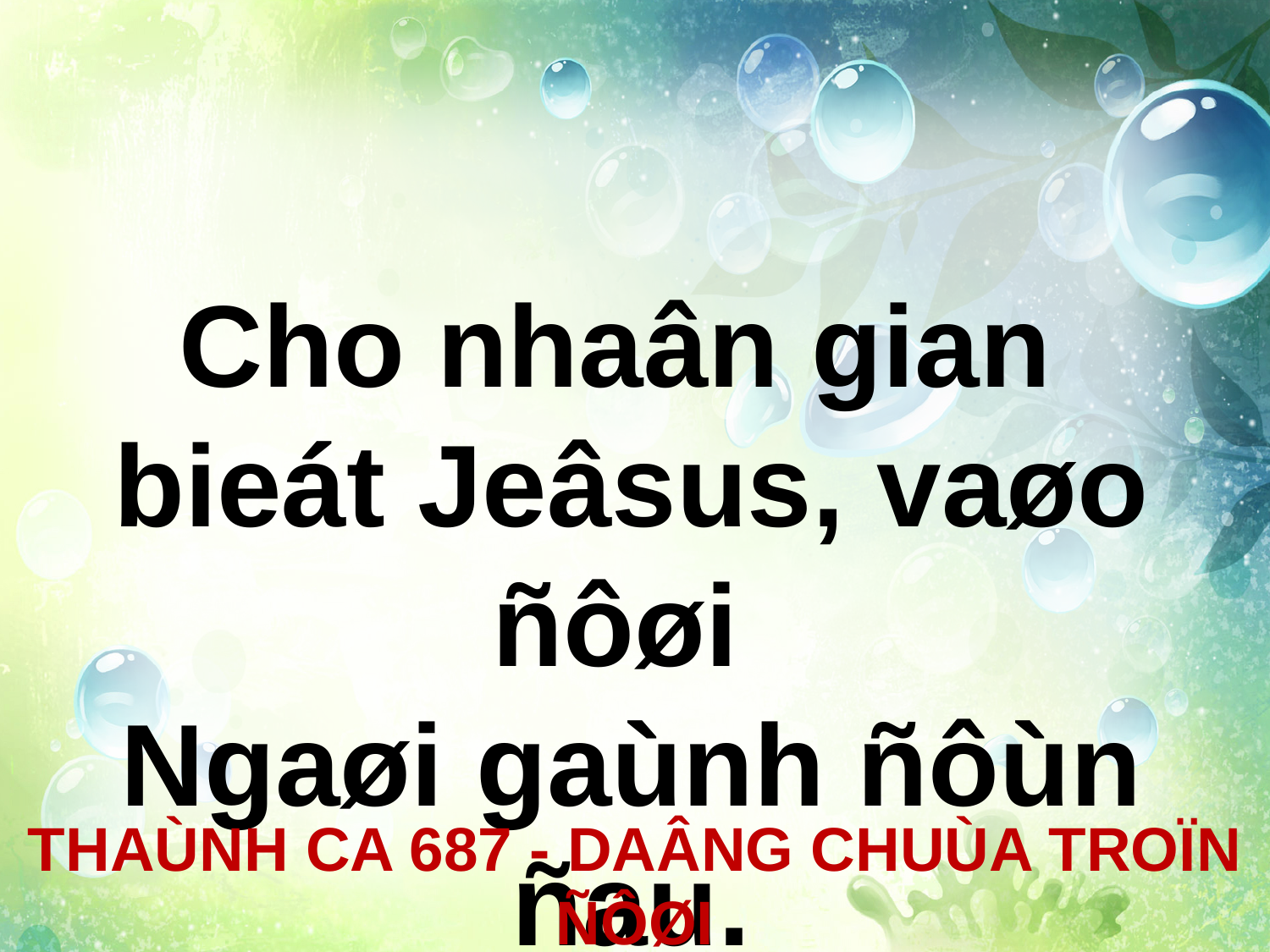

Cho nhaân gian
bieát Jeâsus, vaøo ñôøi
Ngaøi gaùnh ñôùn ñau.
THAÙNH CA 687 - DAÂNG CHUÙA TROÏN ÑÔØI